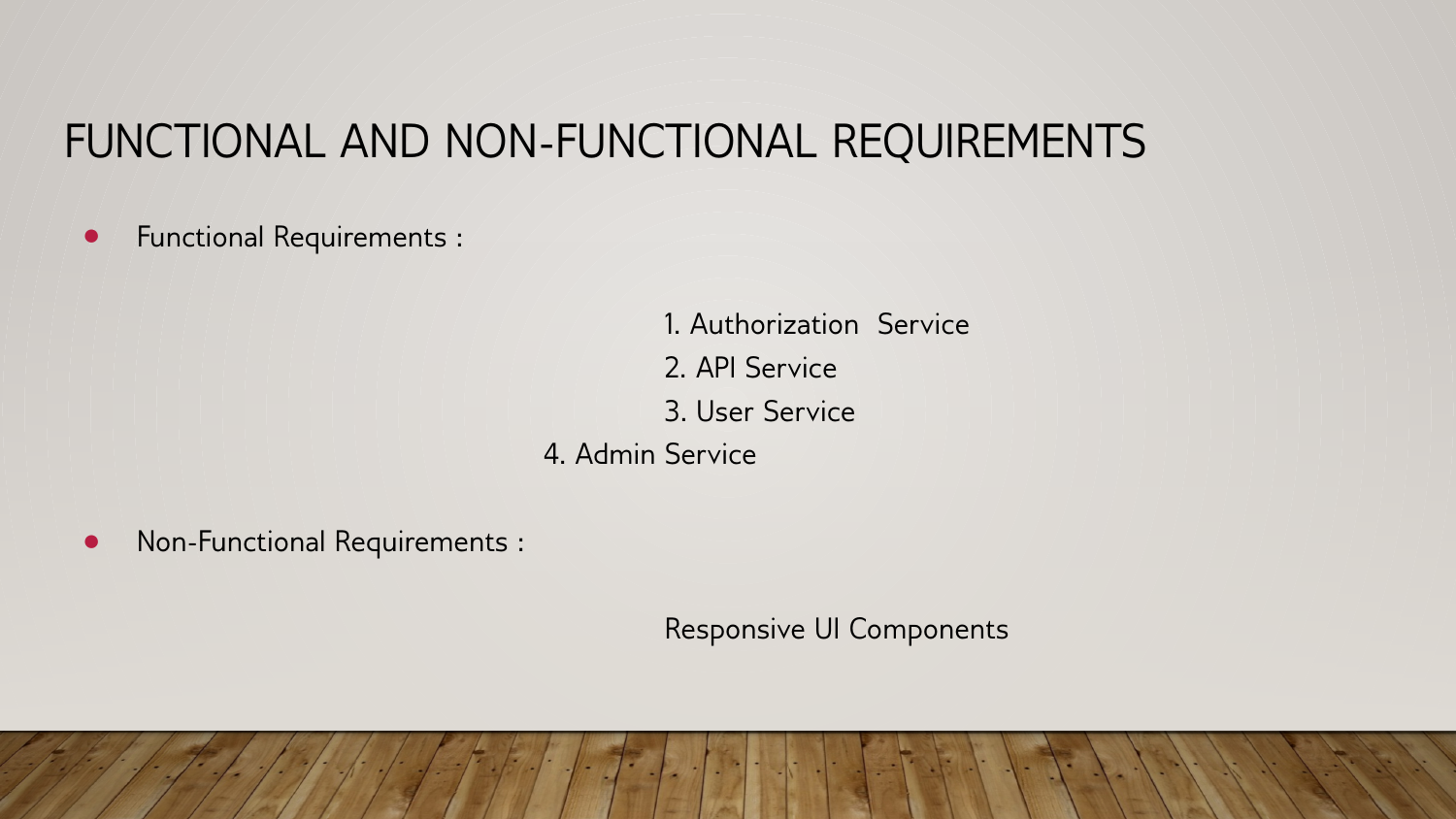

# Functional And Non-Functional Requirements
Functional Requirements :

				1. Authorization  Service
				2. API Service
				3. User Service
                                                  4. Admin Service

Non-Functional Requirements :

				Responsive UI Components